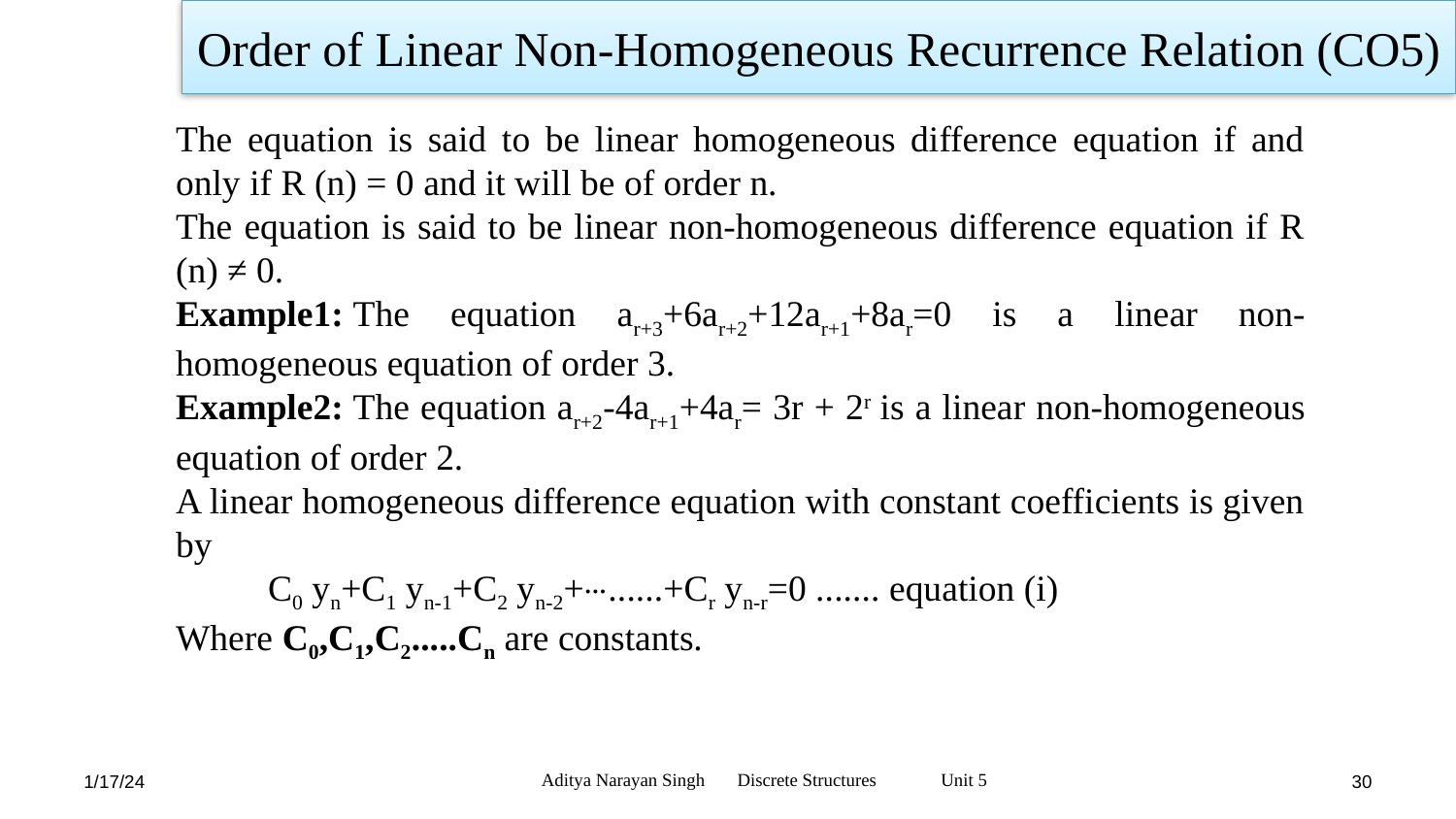

Order of Linear Non-Homogeneous Recurrence Relation (CO5)
The equation is said to be linear homogeneous difference equation if and only if R (n) = 0 and it will be of order n.
The equation is said to be linear non-homogeneous difference equation if R (n) ≠ 0.
Example1: The equation ar+3+6ar+2+12ar+1+8ar=0 is a linear non-homogeneous equation of order 3.
Example2: The equation ar+2-4ar+1+4ar= 3r + 2r is a linear non-homogeneous equation of order 2.
A linear homogeneous difference equation with constant coefficients is given by
          C0 yn+C1 yn-1+C2 yn-2+⋯......+Cr yn-r=0 ....... equation (i)
Where C0,C1,C2.....Cn are constants.

Aditya Narayan Singh       Discrete Structures              Unit 5
1/17/24
30